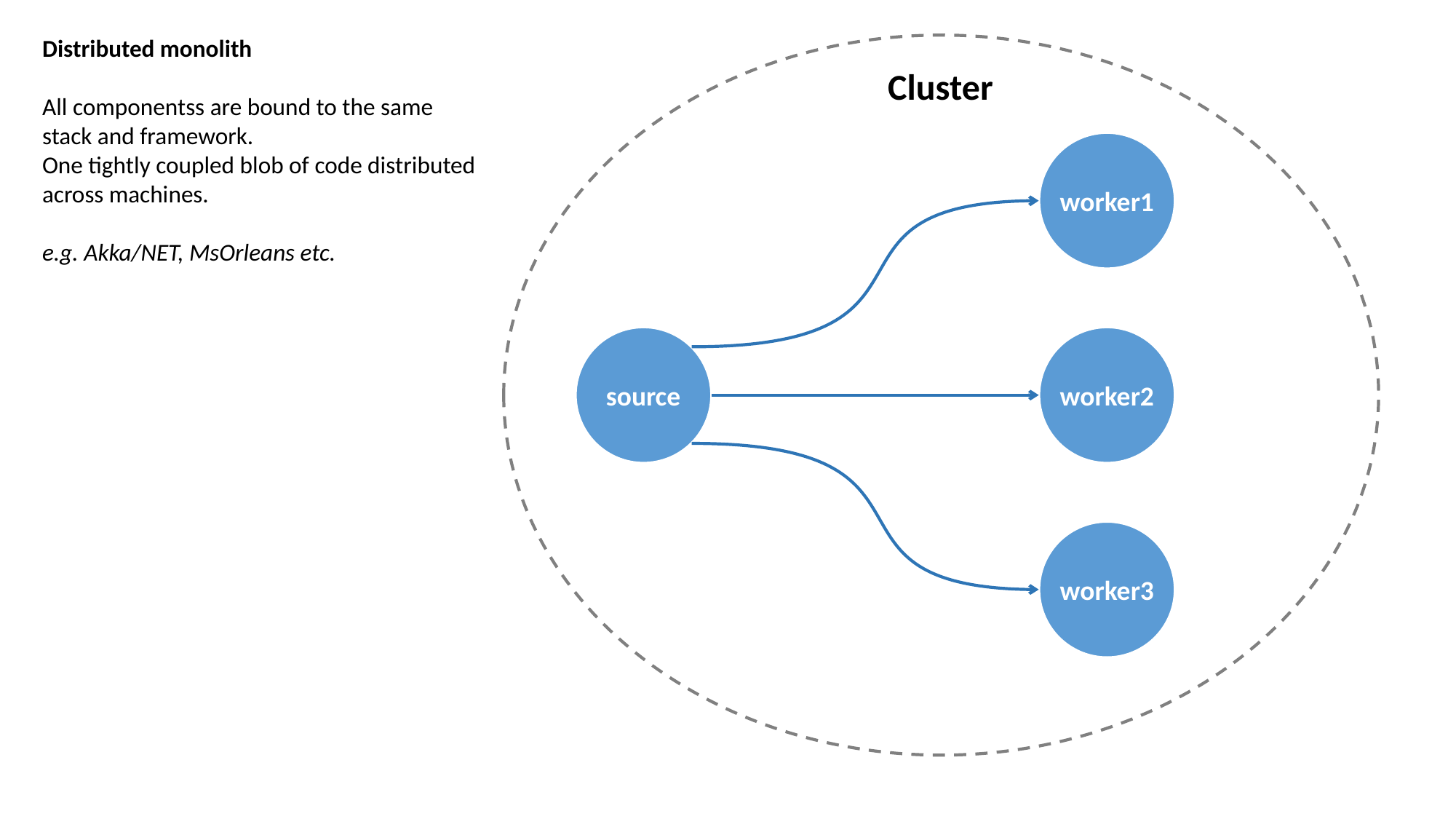

Distributed monolith

All componentss are bound to the same stack and framework.
One tightly coupled blob of code distributed across machines.

e.g. Akka/NET, MsOrleans etc.

Cluster
worker1
source
worker2
worker3